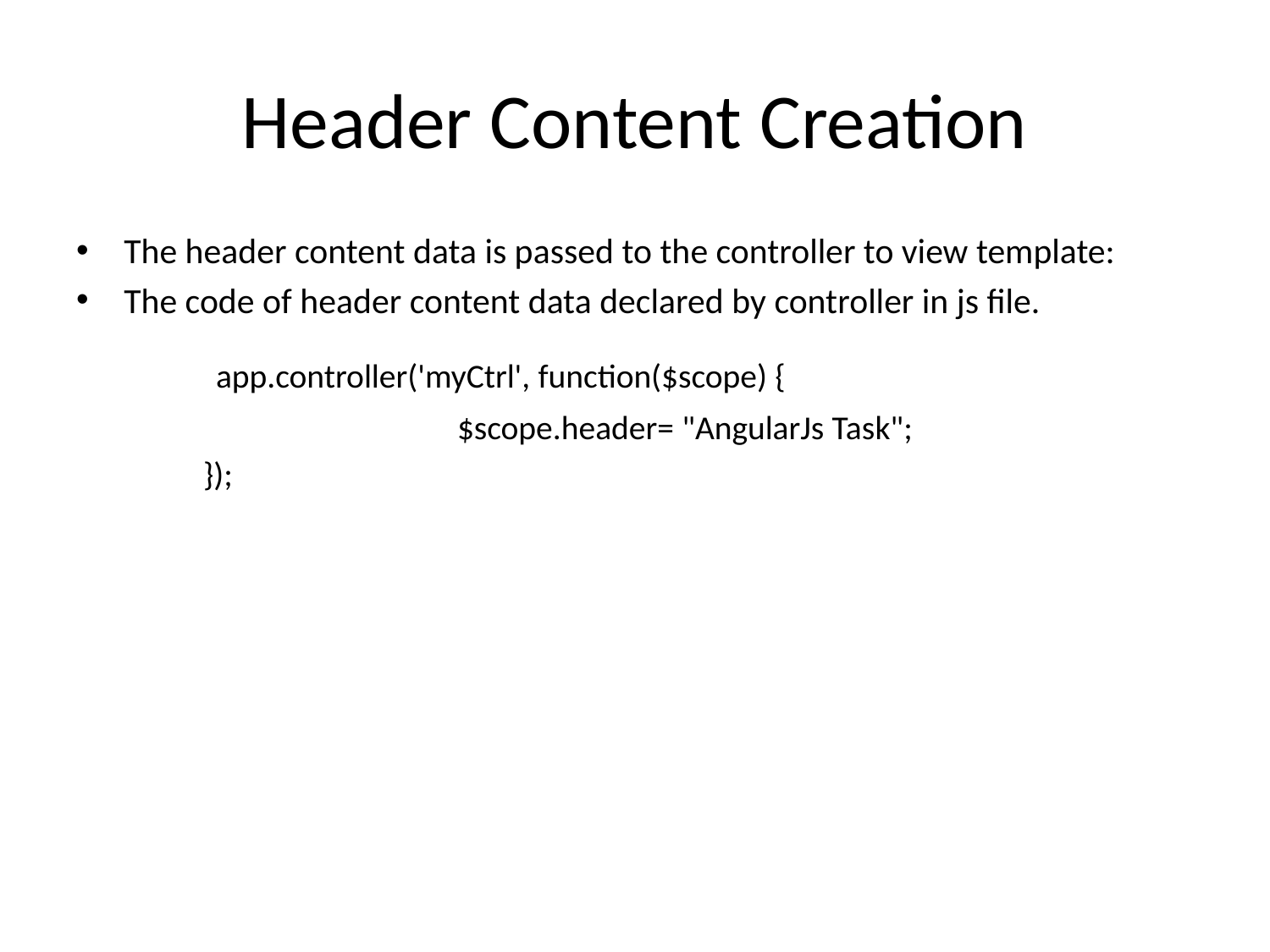

# Header Content Creation
The header content data is passed to the controller to view template:
The code of header content data declared by controller in js file.
	 app.controller('myCtrl', function($scope) {
  			$scope.header= "AngularJs Task";
 	});